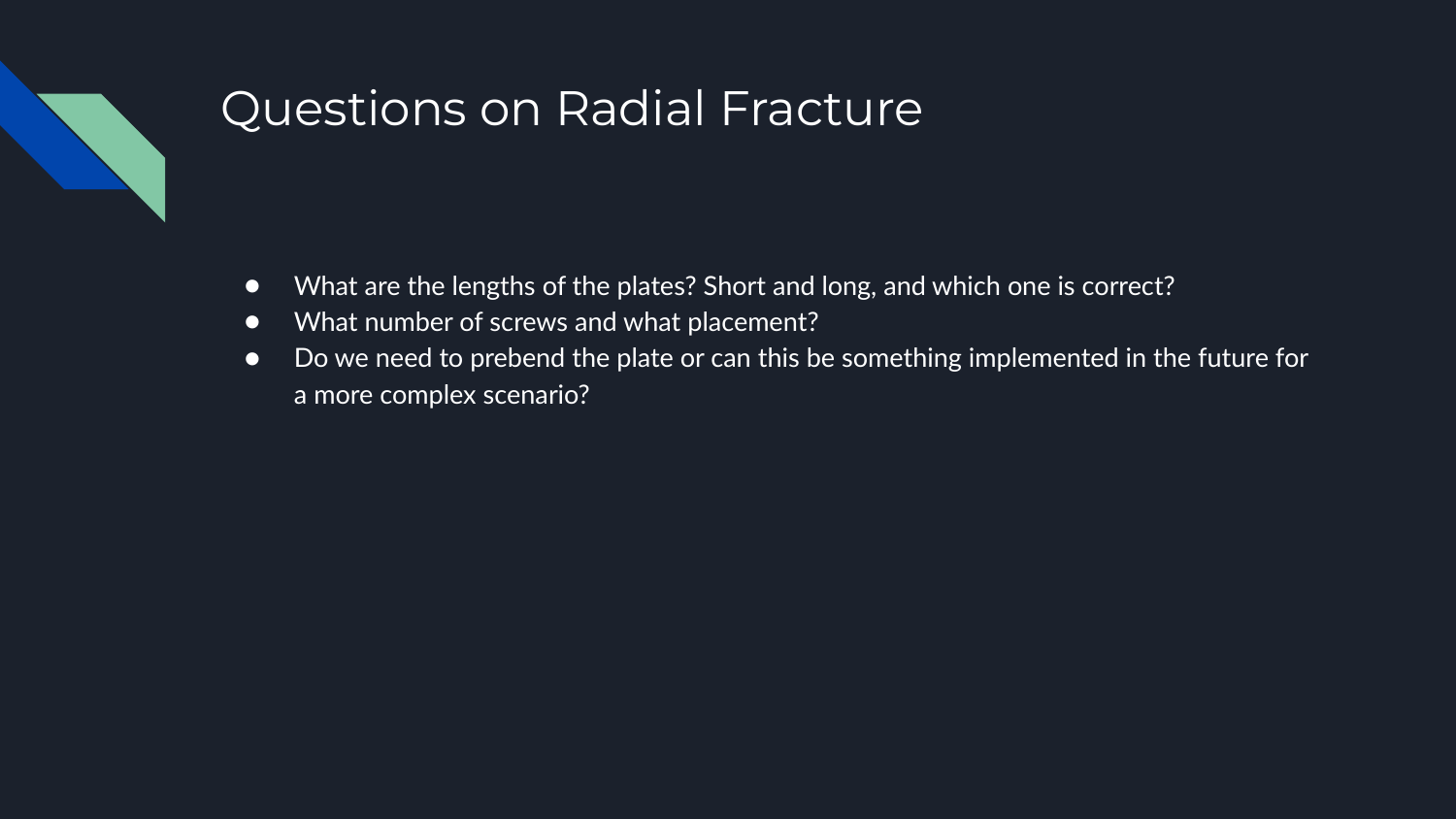

# Questions on Radial Fracture
What are the lengths of the plates? Short and long, and which one is correct?
What number of screws and what placement?
Do we need to prebend the plate or can this be something implemented in the future for a more complex scenario?